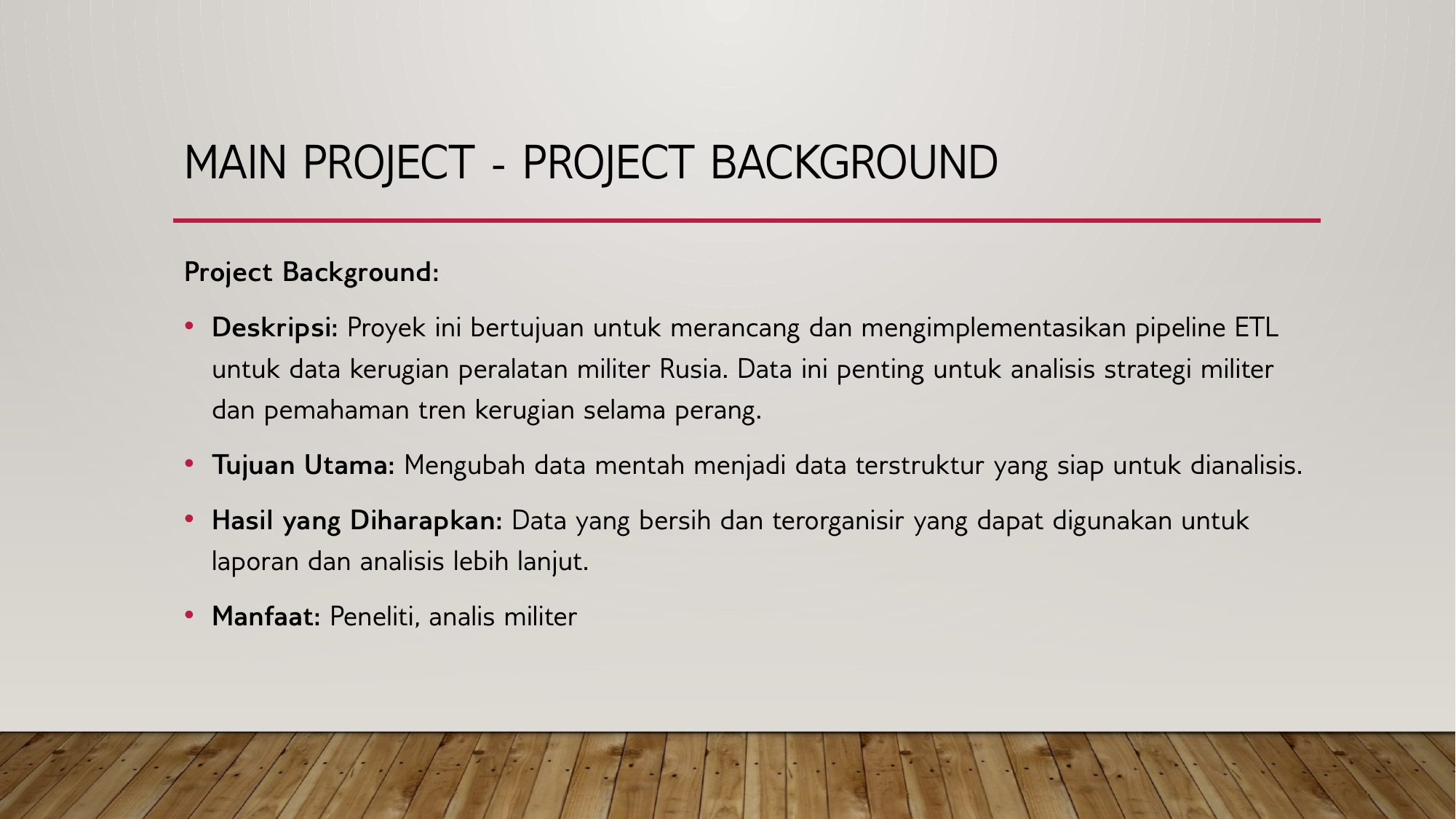

# Main Project - Project Background
Project Background:
Deskripsi: Proyek ini bertujuan untuk merancang dan mengimplementasikan pipeline ETL untuk data kerugian peralatan militer Rusia. Data ini penting untuk analisis strategi militer dan pemahaman tren kerugian selama perang.
Tujuan Utama: Mengubah data mentah menjadi data terstruktur yang siap untuk dianalisis.
Hasil yang Diharapkan: Data yang bersih dan terorganisir yang dapat digunakan untuk laporan dan analisis lebih lanjut.
Manfaat: Peneliti, analis militer